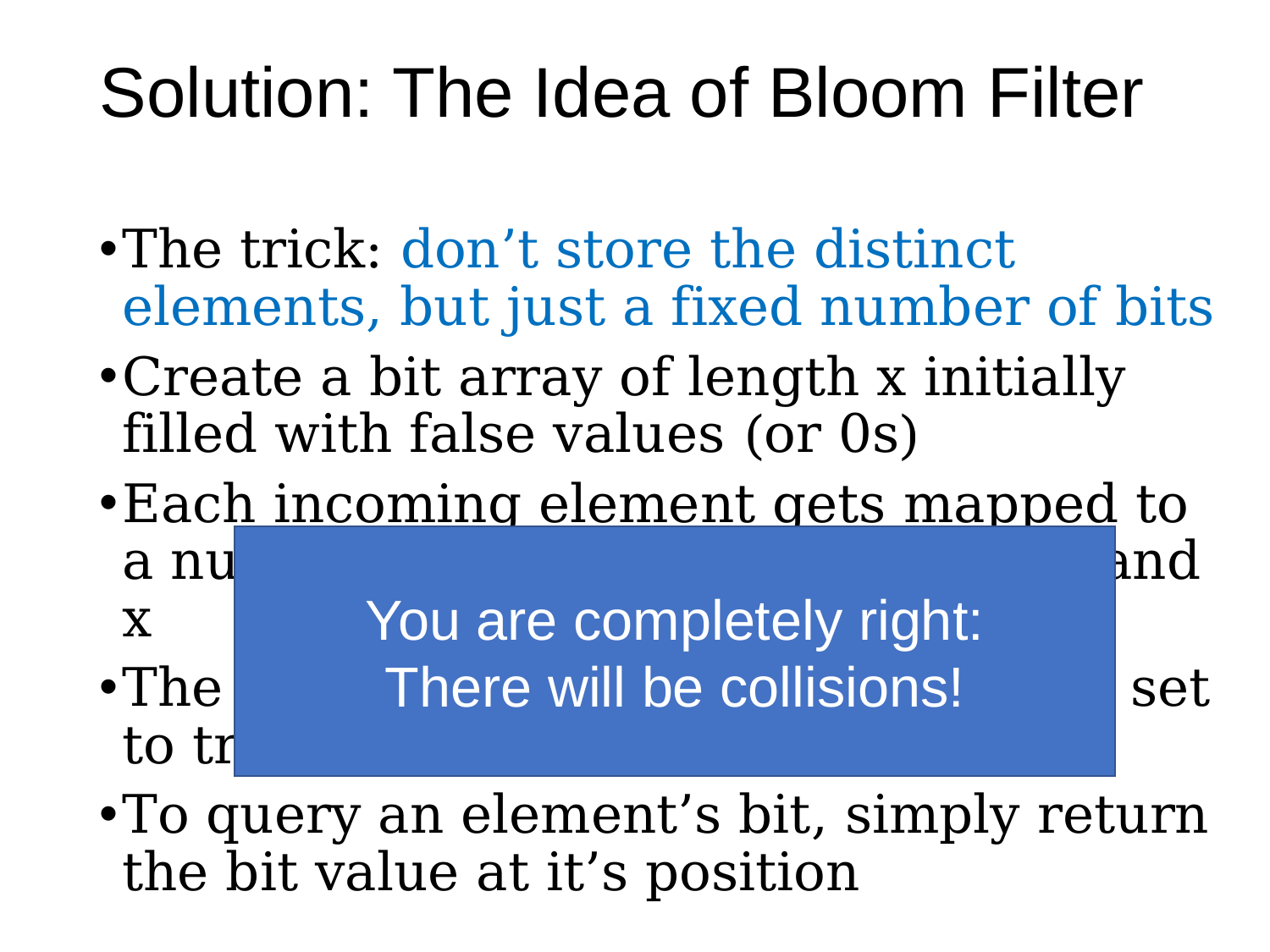

# Solution: The Idea of Bloom Filter
The trick: don’t store the distinct elements, but just a fixed number of bits
Create a bit array of length x initially filled with false values (or 0s)
Each incoming element gets mapped to a number (i.e., an index) between 0 and x
The corresponding bit in the array is set to true
To query an element’s bit, simply return the bit value at it’s position

You are completely right:
There will be collisions!